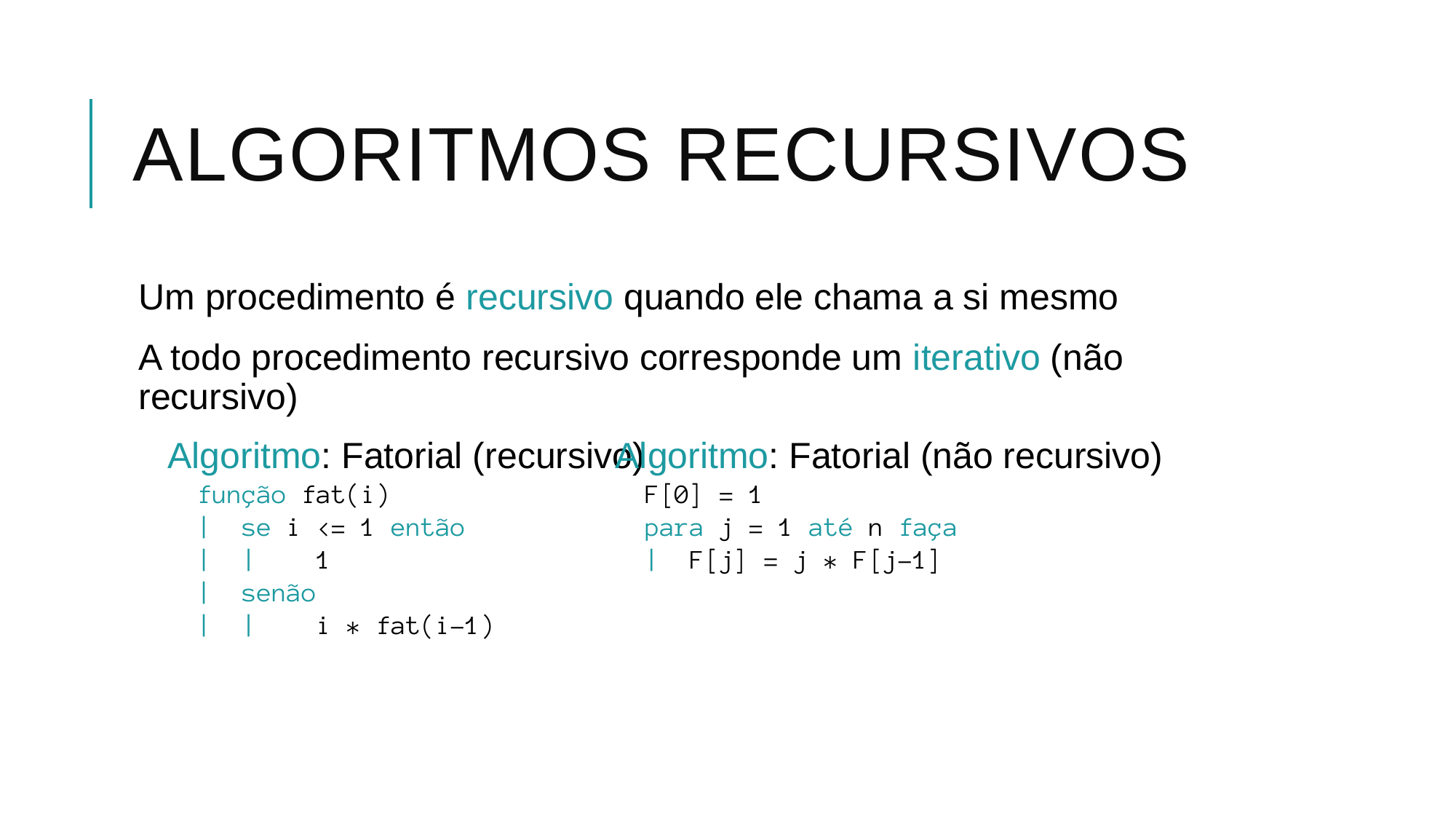

# Algoritmos Recursivos
Um procedimento é recursivo quando ele chama a si mesmo
A todo procedimento recursivo corresponde um iterativo (não recursivo)
Algoritmo: Fatorial (recursivo)
  função fat(i)
  |  se i <= 1 então
  |  |    1
  |  senão
  |  |    i * fat(i-1)
Algoritmo: Fatorial (não recursivo)
  F[0] = 1
  para j = 1 até n faça
  |  F[j] = j * F[j-1]